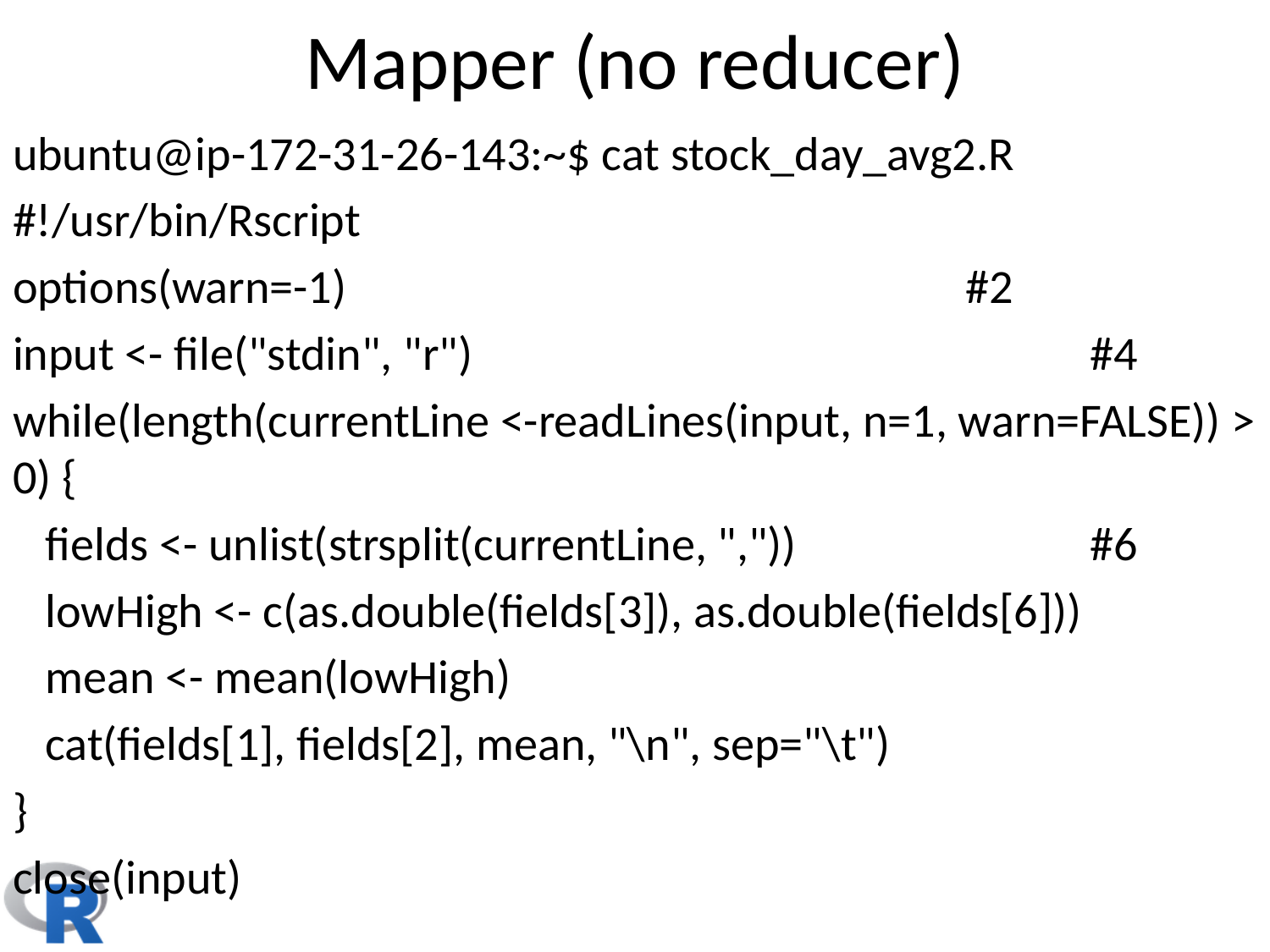

# Mapper (no reducer)
ubuntu@ip-172-31-26-143:~$ cat stock_day_avg2.R
#!/usr/bin/Rscript
options(warn=-1)                                                       		 #2
input <- file("stdin", "r")                                             		#4
while(length(currentLine <-readLines(input, n=1, warn=FALSE)) > 0) {
   fields <- unlist(strsplit(currentLine, ","))                         	#6
   lowHigh <- c(as.double(fields[3]), as.double(fields[6]))
   mean <- mean(lowHigh)
   cat(fields[1], fields[2], mean, "\n", sep="\t")
}
close(input)